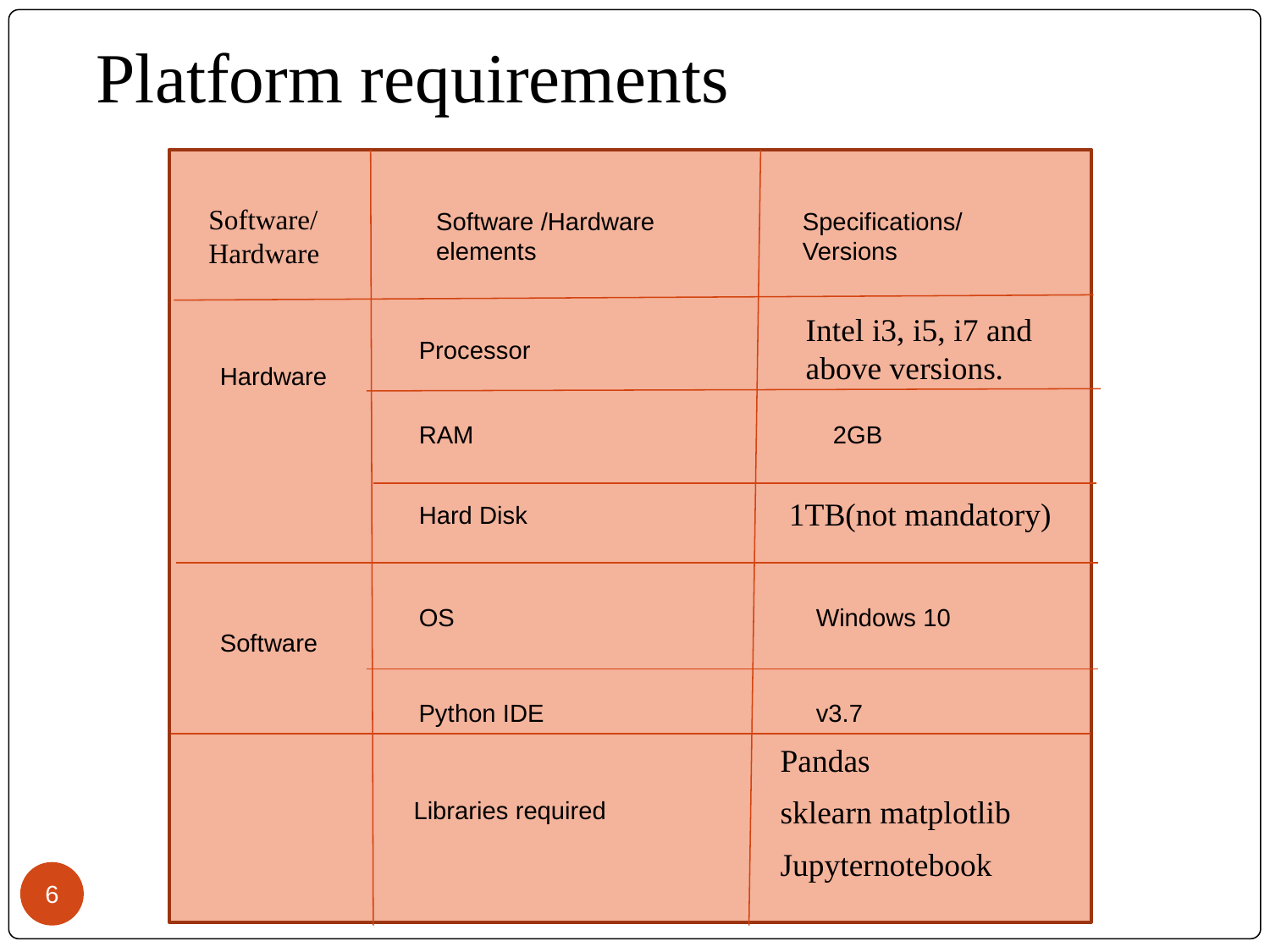

Platform requirements

Software/ Hardware
Software /Hardware
elements
Specifications/
Versions
Intel i3, i5, i7 and above versions.
Processor
Hardware
RAM
2GB
1TB(not mandatory)
Hard Disk
OS
Windows 10
Software
Python IDE
v3.7
Pandas
sklearn matplotlib
Jupyternotebook

Libraries required
6